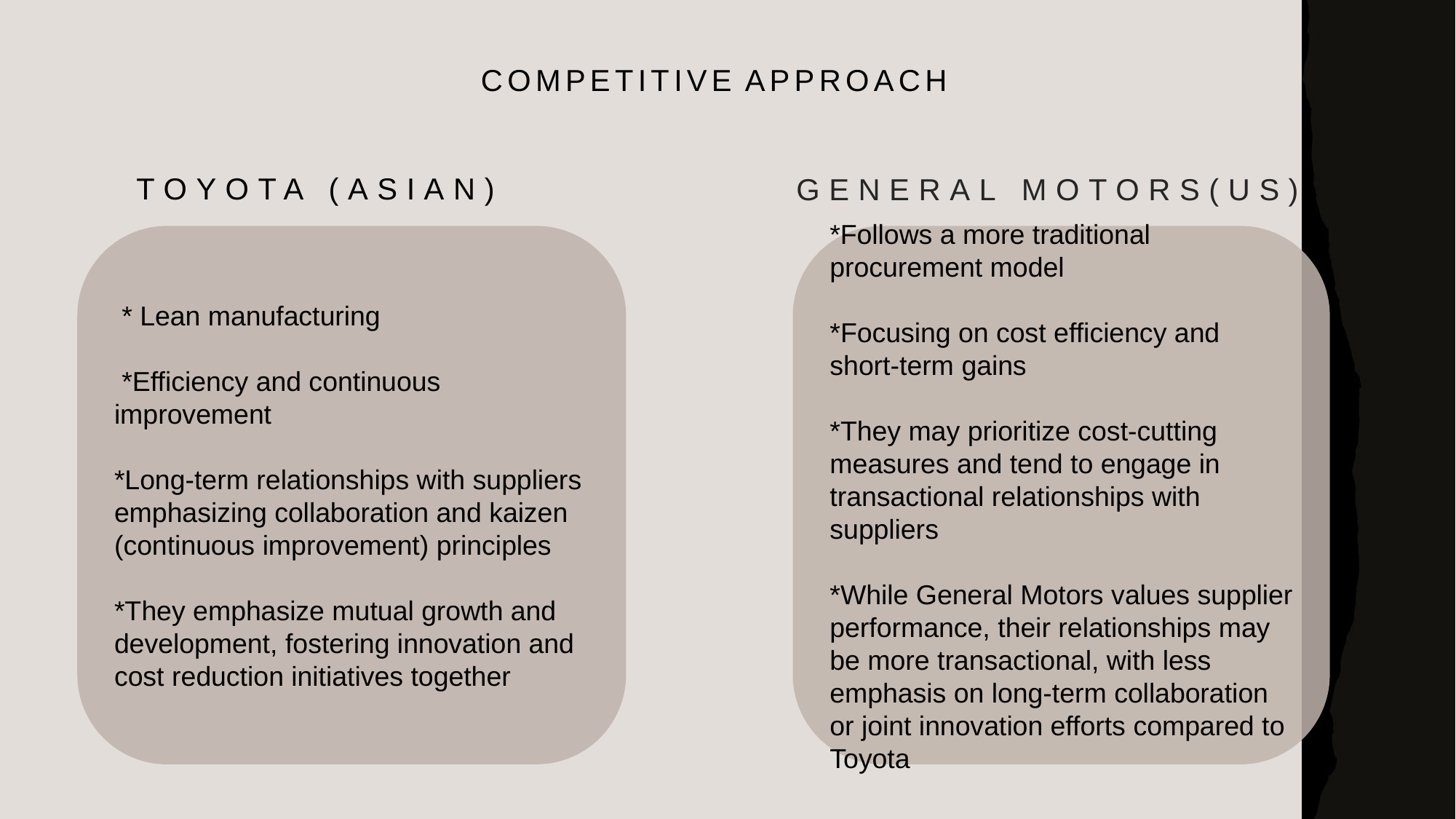

COMPETITIVE APPROACH
# Toyota (Asian)
General Motors(US)
 * Lean manufacturing

 *Efficiency and continuous improvement

*Long-term relationships with suppliers emphasizing collaboration and kaizen (continuous improvement) principles

*They emphasize mutual growth and development, fostering innovation and cost reduction initiatives together
*Follows a more traditional procurement model

*Focusing on cost efficiency and short-term gains

*They may prioritize cost-cutting measures and tend to engage in transactional relationships with suppliers

*While General Motors values supplier performance, their relationships may be more transactional, with less emphasis on long-term collaboration or joint innovation efforts compared to Toyota